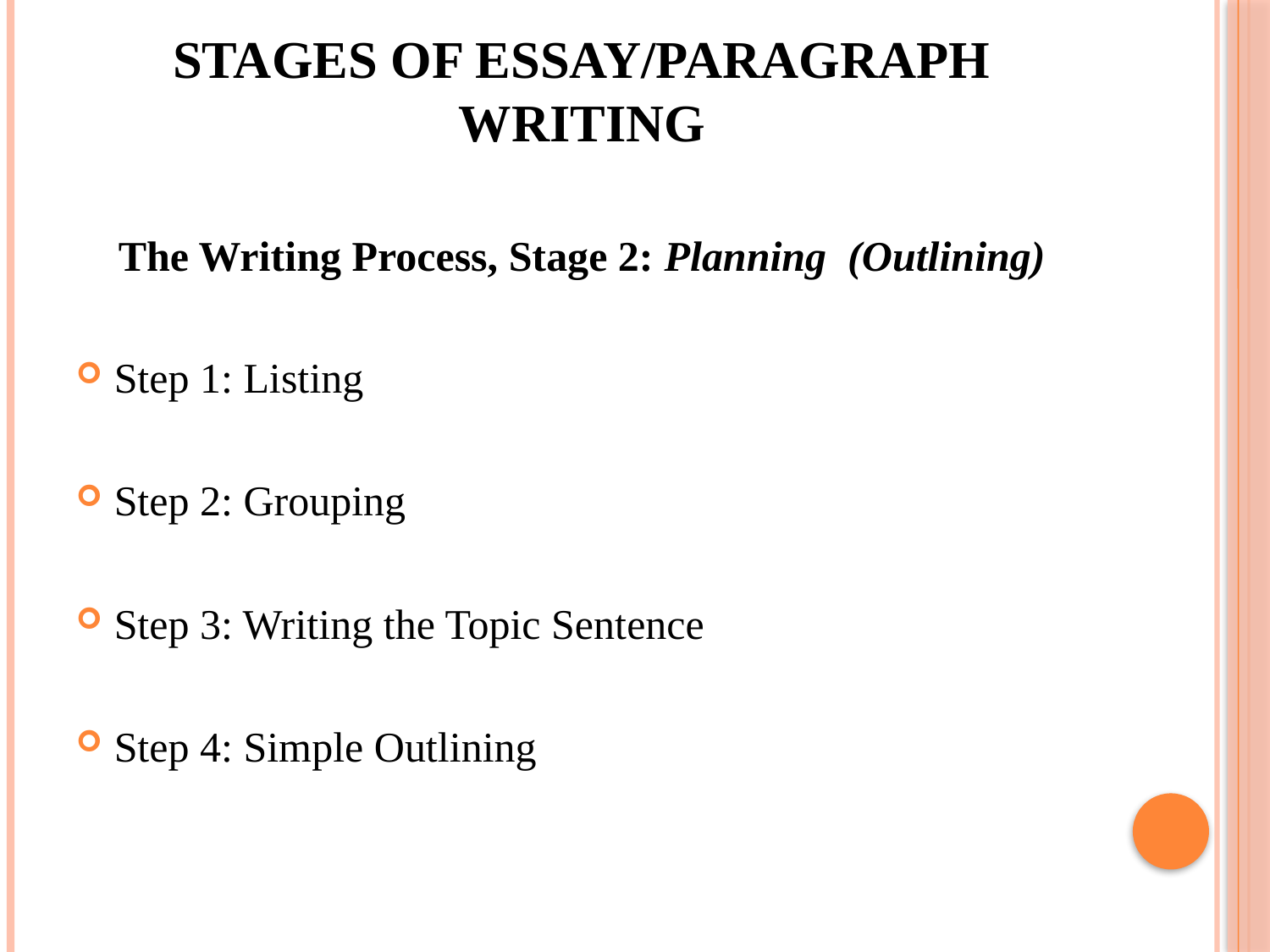

# Stages Of Essay/Paragraph Writing
The Writing Process, Stage 2: Planning  (Outlining)

Step 1: Listing

Step 2: Grouping

Step 3: Writing the Topic Sentence

Step 4: Simple Outlining